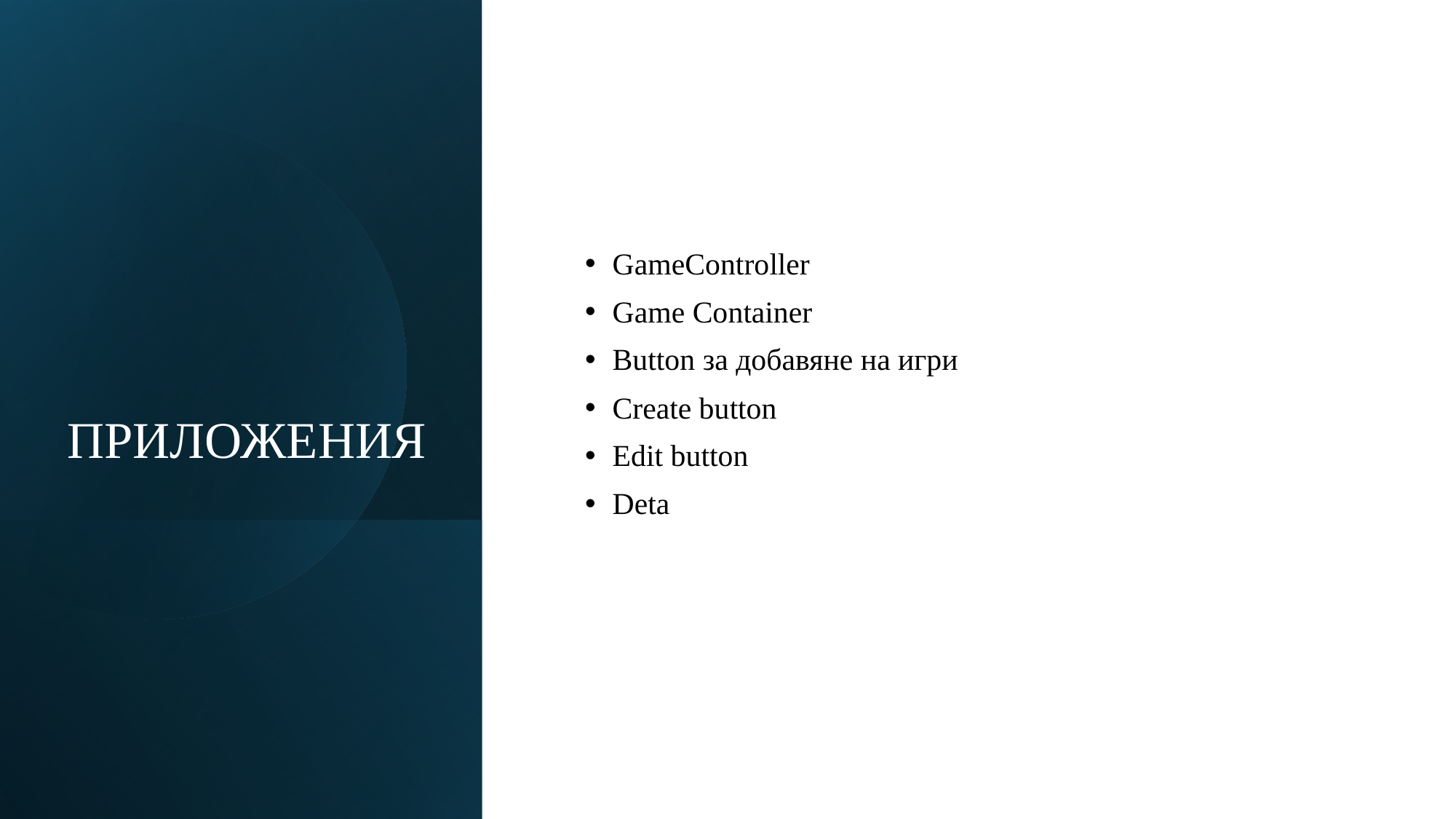

# ПРИЛОЖЕНИЯ
GameController
Game Container
Button за добавяне на игри
Create button
Edit button
Deta